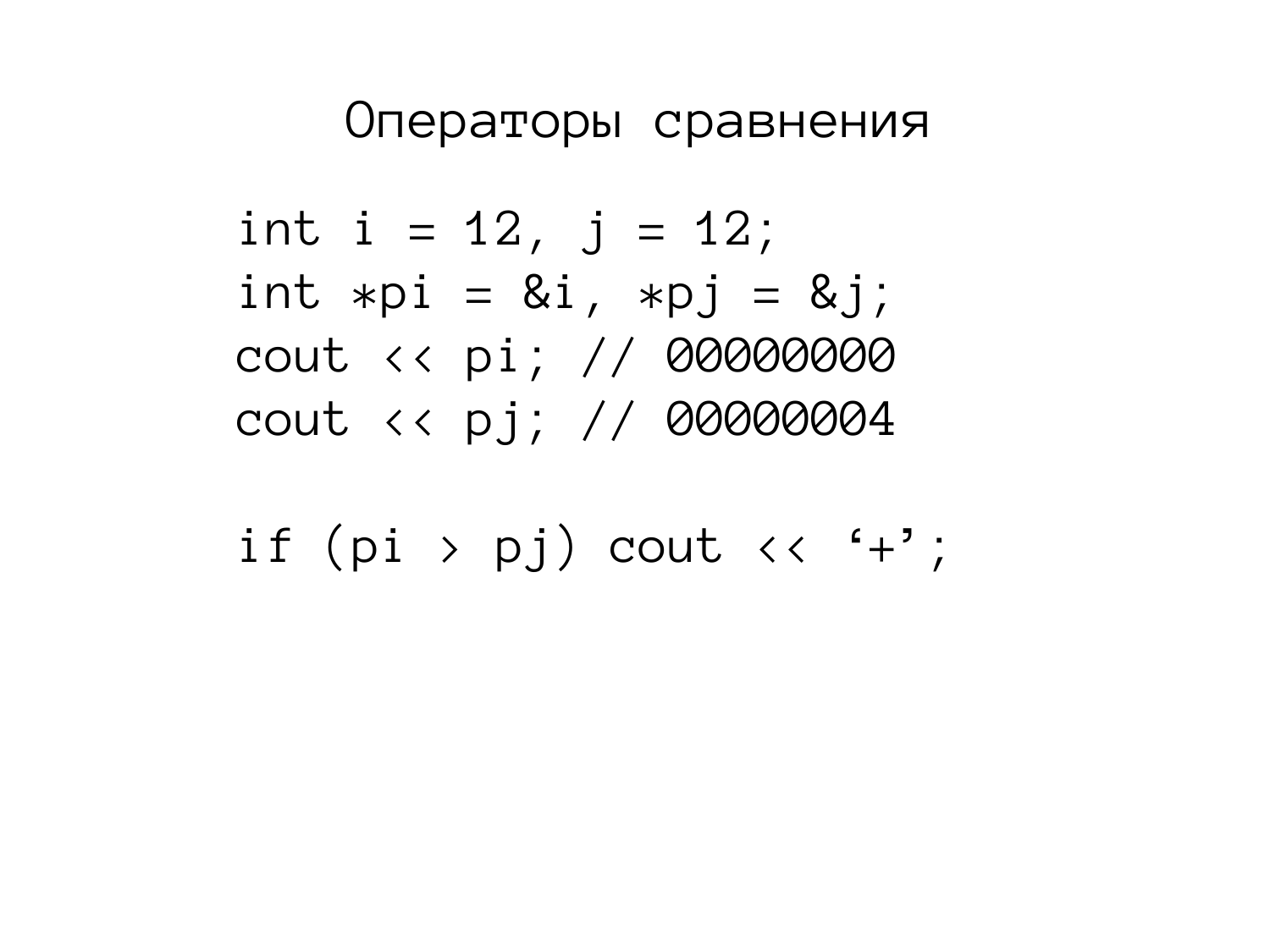

Операторы сравнения
int i = 12, j = 12;
int *pi = &i, *pj = &j;
cout << pi; // 00000000
cout << pj; // 00000004

if (pi > pj) cout << ‘+’;